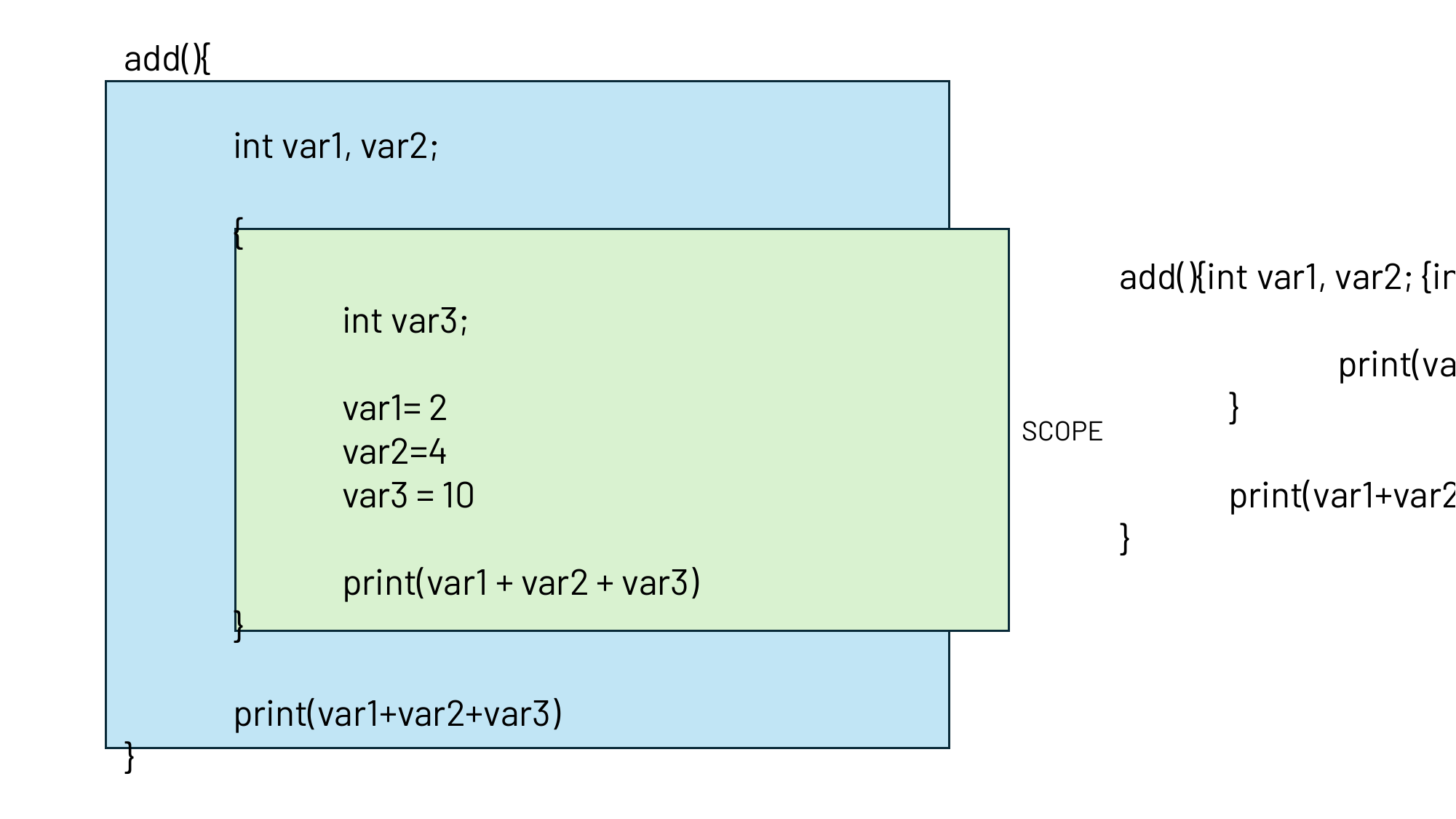

add(){

	int var1, var2;

	{

		int var3;

		var1= 2
		var2=4
		var3 = 10

		print(var1 + var2 + var3)
	}

	print(var1+var2+var3)
}

add(){int var1, var2; {int var3; var1= 2; var2=4; var3 = 10

		print(var1 + var2 + var3)
	}

	print(var1+var2+var3)
}
SCOPE